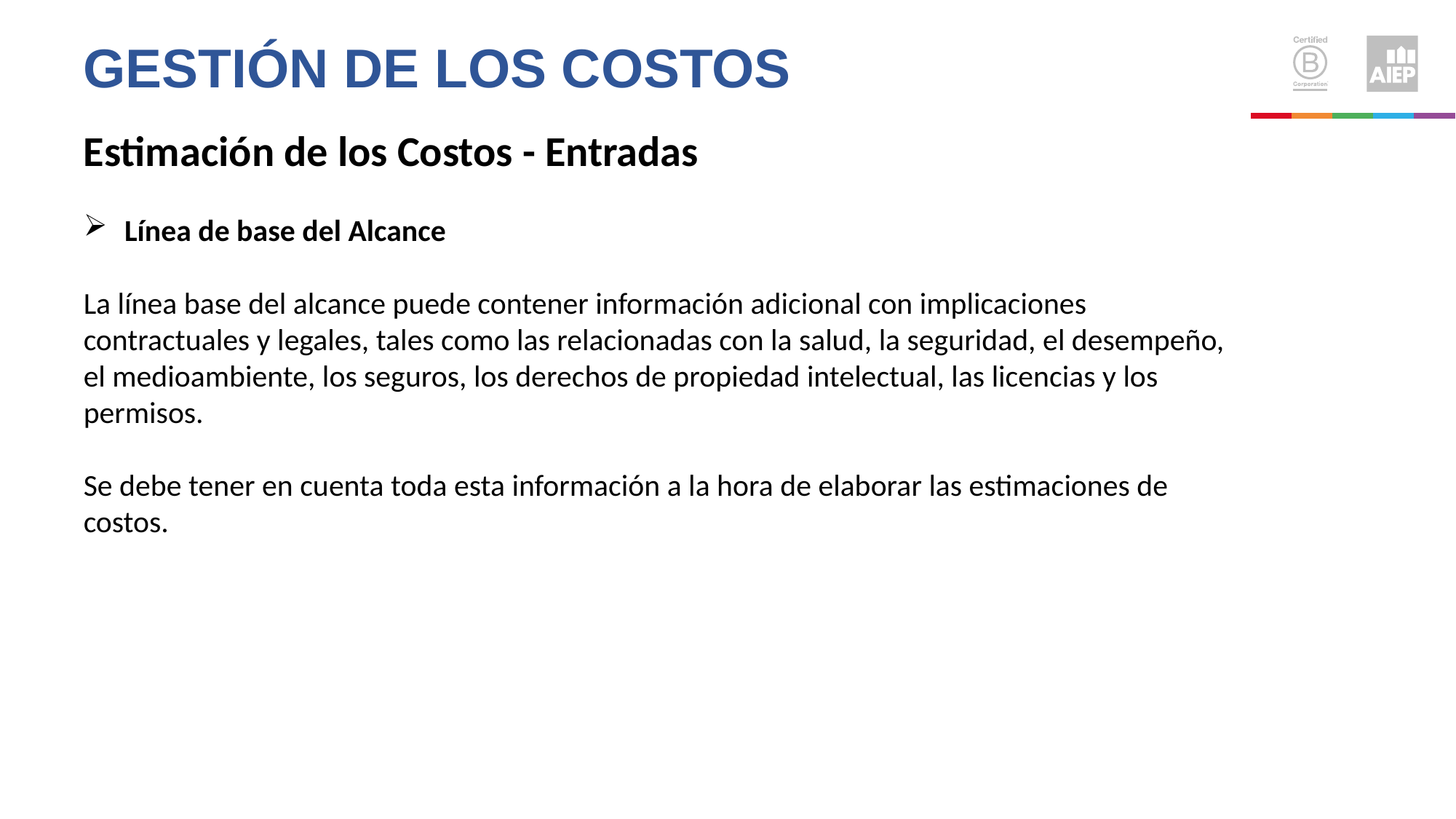

Gestión de los costos
Estimación de los Costos - Entradas

Línea de base del Alcance

La línea base del alcance puede contener información adicional con implicaciones contractuales y legales, tales como las relacionadas con la salud, la seguridad, el desempeño, el medioambiente, los seguros, los derechos de propiedad intelectual, las licencias y los permisos.

Se debe tener en cuenta toda esta información a la hora de elaborar las estimaciones de costos.